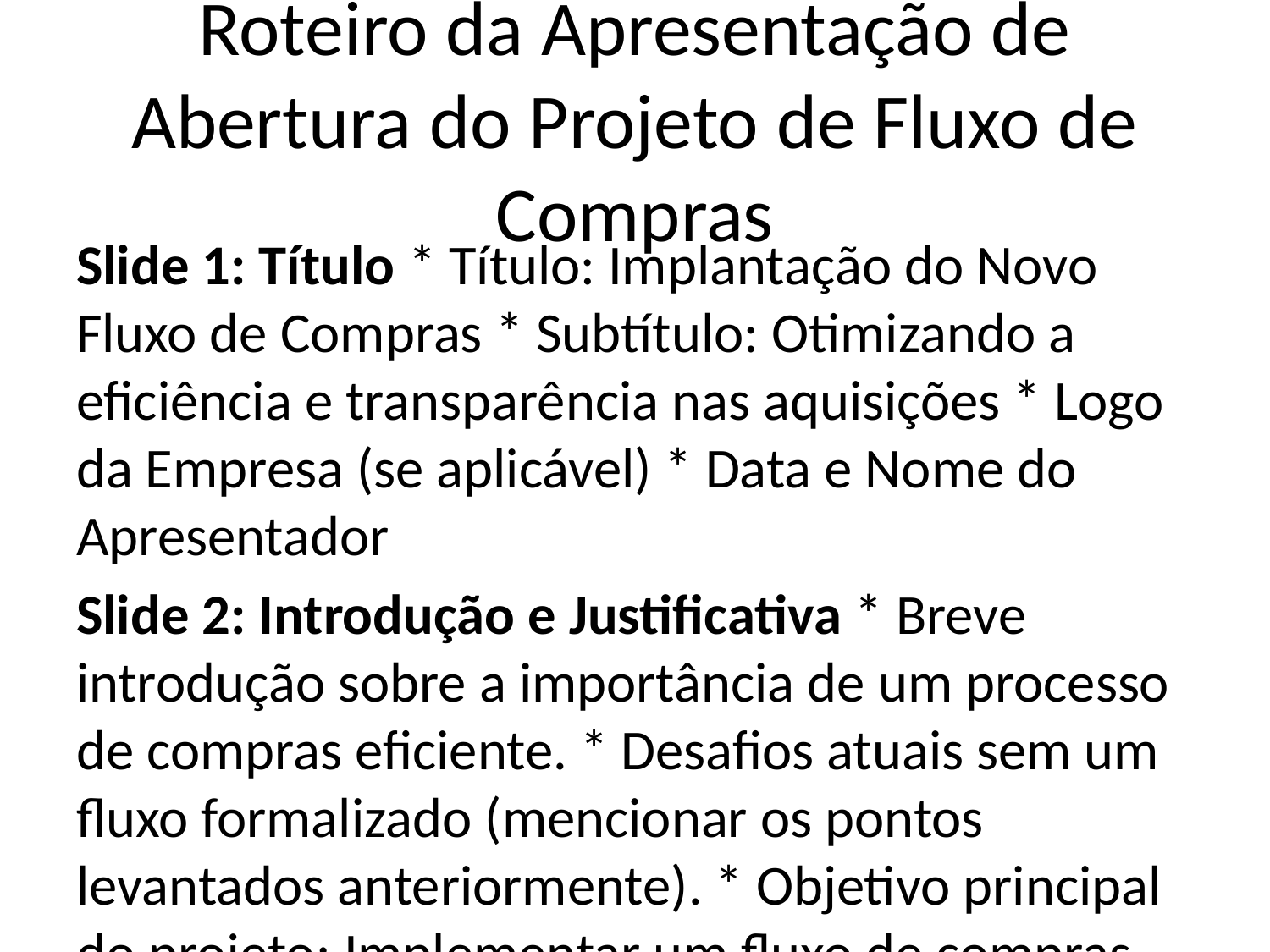

# Roteiro da Apresentação de Abertura do Projeto de Fluxo de Compras
Slide 1: Título * Título: Implantação do Novo Fluxo de Compras * Subtítulo: Otimizando a eficiência e transparência nas aquisições * Logo da Empresa (se aplicável) * Data e Nome do Apresentador
Slide 2: Introdução e Justificativa * Breve introdução sobre a importância de um processo de compras eficiente. * Desafios atuais sem um fluxo formalizado (mencionar os pontos levantados anteriormente). * Objetivo principal do projeto: Implementar um fluxo de compras padronizado e eficaz.
Slide 3: O Novo Fluxo de Compras - Visão Geral * Apresentar o fluxograma simplificado do novo processo. * Destacar as principais etapas: Solicitação, Cotação, Aprovação, Compra, Recebimento, Pagamento. * Mencionar os departamentos envolvidos em cada etapa de forma macro.
Slide 4: Detalhamento das Etapas - Solicitação e Cotação * Solicitação: * Quem pode solicitar? (Todos os departamentos, com aprovação do gestor) * Como solicitar? (Formulário padrão de solicitação) * Informações essenciais no formulário (produto/serviço, justificativa, quantidade, estimativa de custo, etc.) * Cotação: * Responsabilidade do Departamento de Compras. * Busca por pelo menos três orçamentos (quando aplicável). * Critérios de seleção: preço, qualidade, prazo, reputação do fornecedor.
Slide 5: Detalhamento das Etapas - Aprovações * Níveis de Aprovação: * Chefia imediata (dependendo do valor e política interna). * Departamento Financeiro (verificação orçamentária). * Diretoria (para valores elevados ou compras estratégicas). * Importância da rastreabilidade e documentação das aprovações.
Slide 6: Detalhamento das Etapas - Compra e Recebimento * Compra: * Emissão do Pedido de Compra (PO) pelo Compras. * Envio do PO ao fornecedor. * Recebimento: * Conferência do material/serviço (quantidade, qualidade, conformidade com o pedido). * Registro de entrada (nota fiscal, etc.).
Slide 7: Detalhamento das Etapas - Pagamento e Encerramento * Pagamento: * Processamento pelo Departamento Financeiro após validação. * Cumprimento dos prazos e condições acordadas com o fornecedor. * Encerramento do Processo: * Arquivo da documentação completa. * Feedback sobre o fornecedor (se aplicável).
Slide 8: Fluxo Emergencial * Explicação da necessidade de um fluxo ágil para situações urgentes. * Destaque para a aprovação direta da diretoria e priorização nas etapas. * Importância de manter o registro e a justificativa mesmo no fluxo emergencial.
Slide 9: Benefícios Esperados * Maior controle e transparência nos gastos. * Otimização de custos através de melhores negociações e cotações. * Redução de prazos e burocracia. * Melhoria no relacionamento com fornecedores. * Conformidade com políticas internas e regulamentações. * Dados para análise e tomada de decisão estratégica.
Slide 10: Próximos Passos e Cronograma * Fases do projeto (se houver mais além da implantação inicial). * Treinamentos e capacitação dos usuários. * Início da operação do novo fluxo. * Canais de comunicação para dúvidas e suporte.
Slide 11: Perguntas e Respostas * Abrir espaço para dúvidas da audiência.
Observações Adicionais: * Utilizar gráficos e elementos visuais para tornar a apresentação mais dinâmica e compreensível. * Manter a linguagem clara e objetiva, evitando jargões excessivos. * Focar nos benefícios e na importância da colaboração de todos para o sucesso da implementação. * Distribuir material de apoio com o fluxograma detalhado e contatos para referência futura.